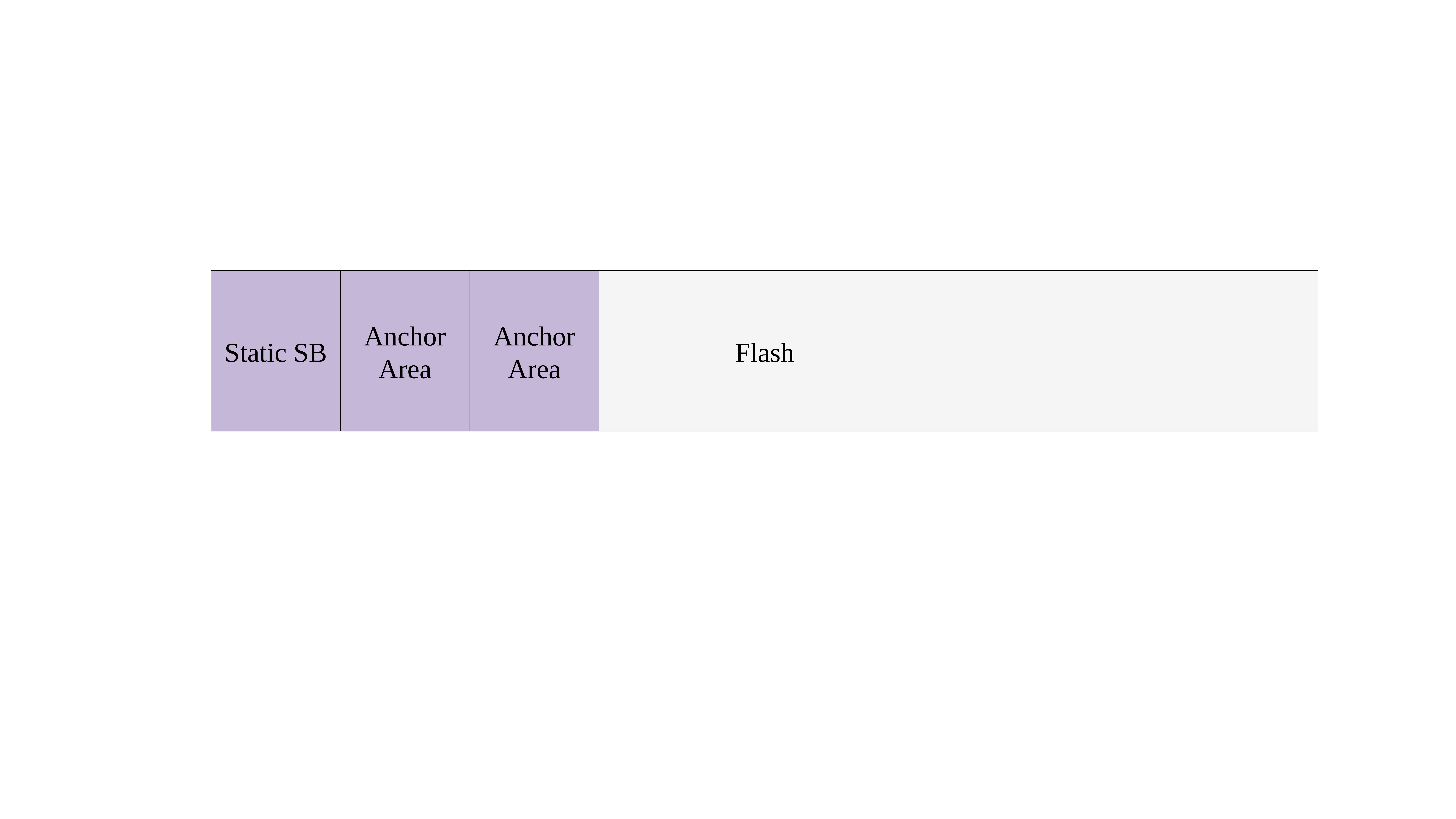

Static SB
Flash
Anchor Area
Anchor
Area